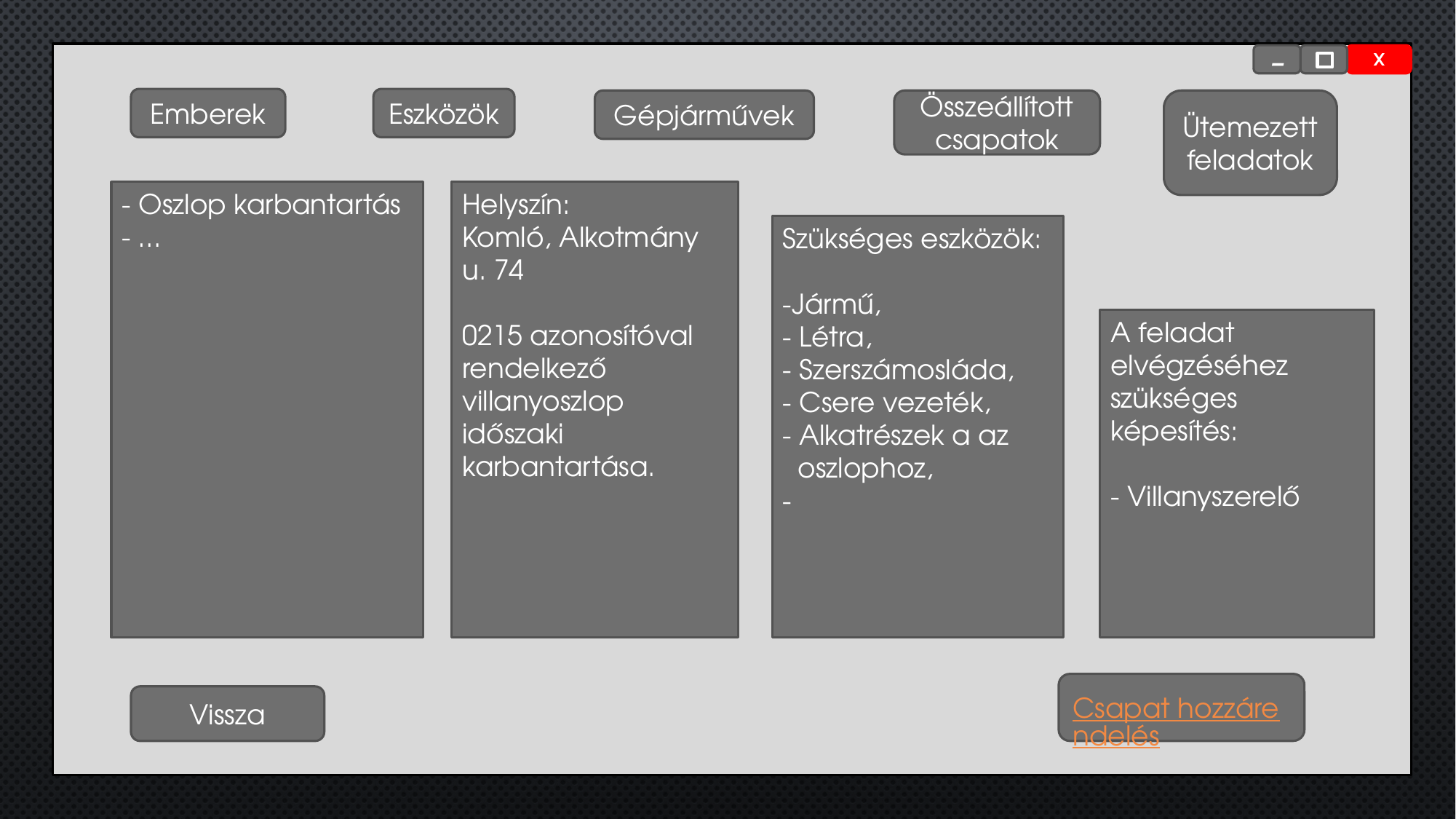

-

X

Emberek
Eszközök
Gépjárművek
Összeállított csapatok
Ütemezett feladatok
Helyszín:
Komló, Alkotmány u. 74

0215 azonosítóval rendelkező
villanyoszlop időszaki karbantartása.
- Oszlop karbantartás
- …
Szükséges eszközök:
-Jármű,
- Létra,
- Szerszámosláda,
- Csere vezeték,
- Alkatrészek a az        oszlophoz,
-

A feladat elvégzéséhez szükséges képesítés:
- Villanyszerelő
Csapat hozzárendelés
Vissza